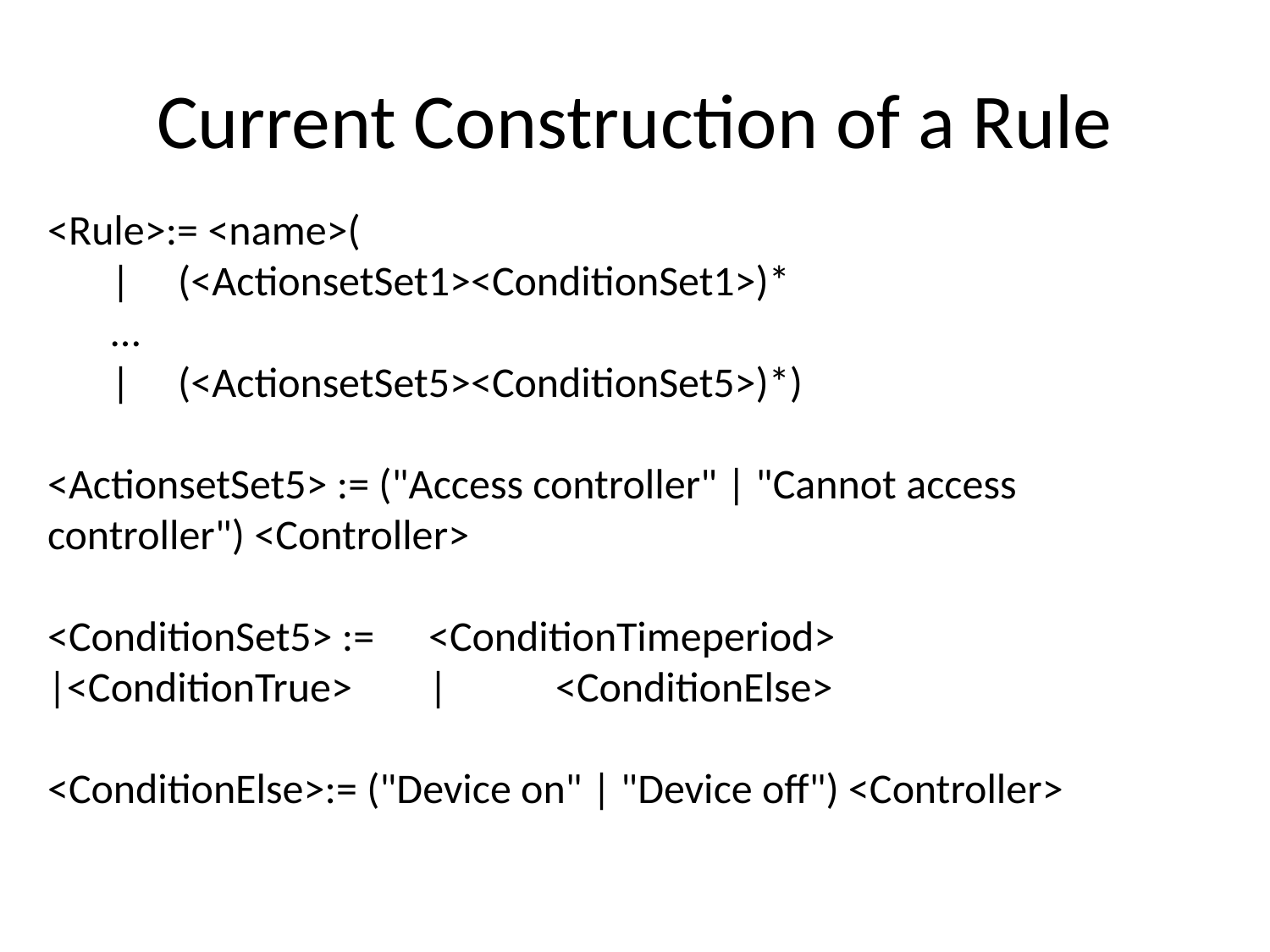

# Current Construction of a Rule
<Rule>:= <name>(
|     (<ActionsetSet1><ConditionSet1>)*
…
|     (<ActionsetSet5><ConditionSet5>)*)

<ActionsetSet5> := ("Access controller" | "Cannot access controller") <Controller>

<ConditionSet5> :=	<ConditionTimeperiod>
|<ConditionTrue>	|	<ConditionElse>

<ConditionElse>:= ("Device on" | "Device off") <Controller>